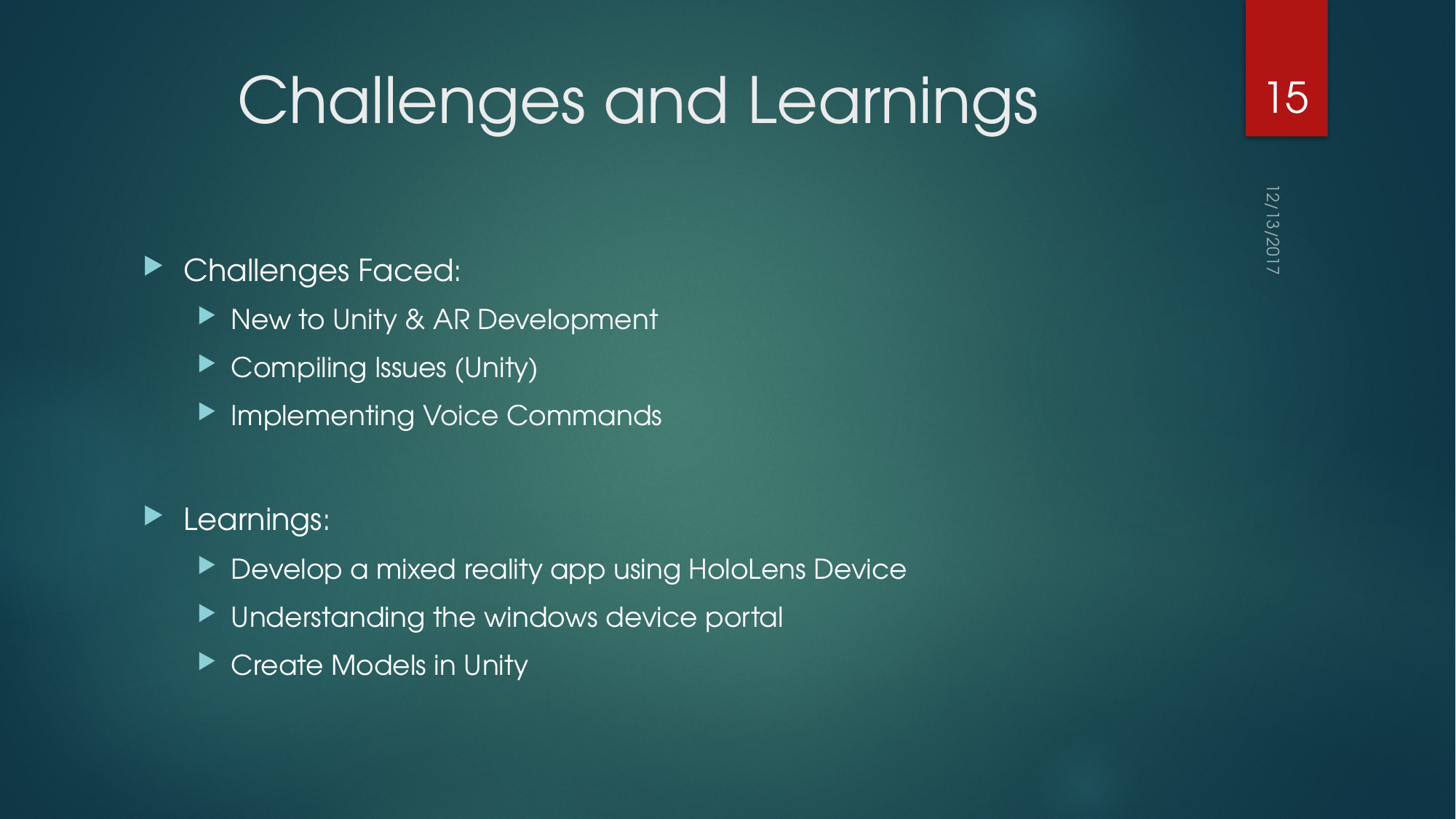

15
# Challenges and Learnings
12/13/2017
Challenges Faced:
New to Unity & AR Development
Compiling Issues (Unity)
Implementing Voice Commands

Learnings:
Develop a mixed reality app using HoloLens Device
Understanding the windows device portal
Create Models in Unity